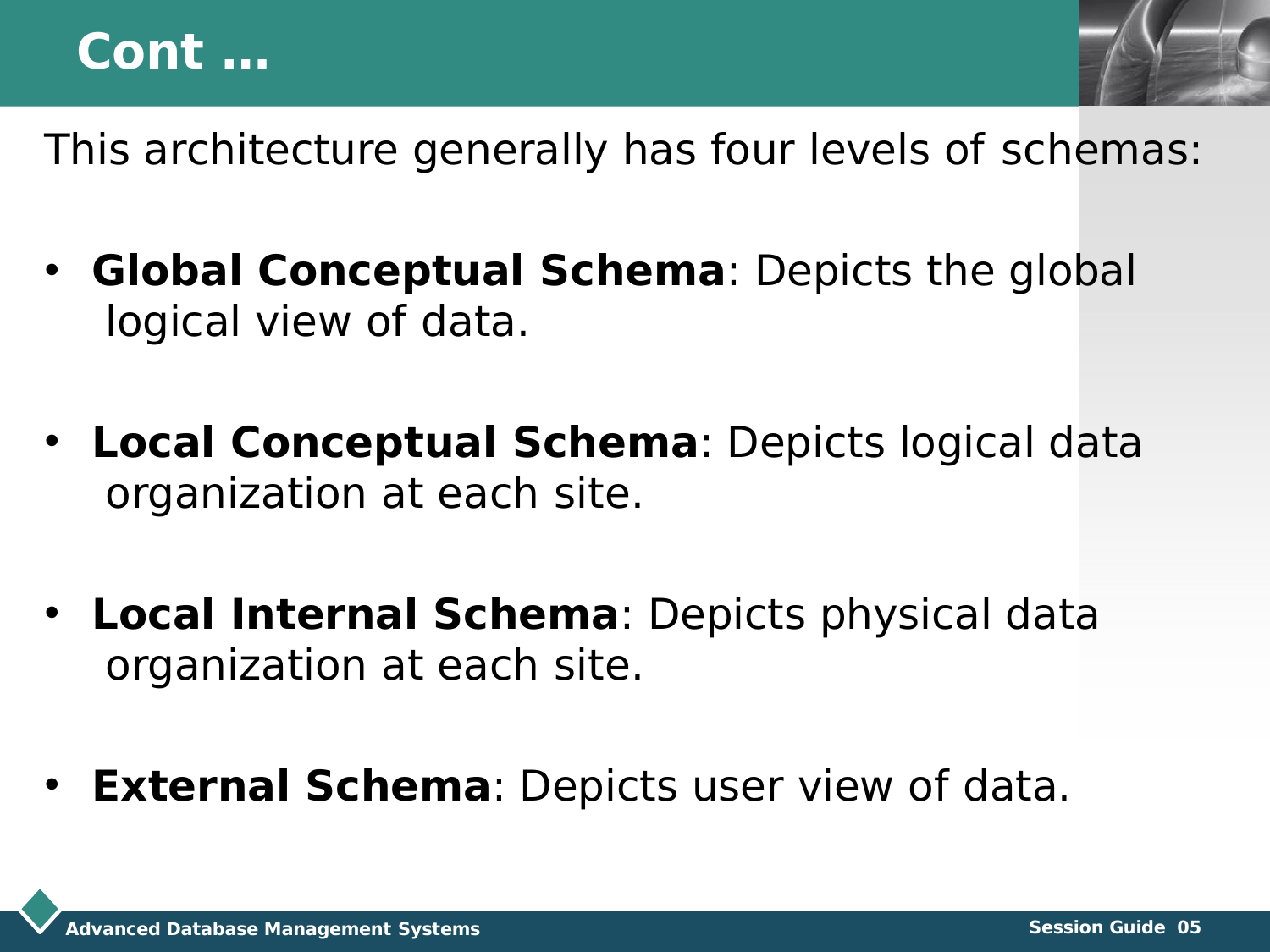

# Cont …
LOGO
This architecture generally has four levels of schemas:

Global Conceptual Schema: Depicts the global  logical view of data.

Local Conceptual Schema: Depicts logical data  organization at each site.

Local Internal Schema: Depicts physical data  organization at each site.

External Schema: Depicts user view of data.
Session Guide 05
Advanced Database Management Systems